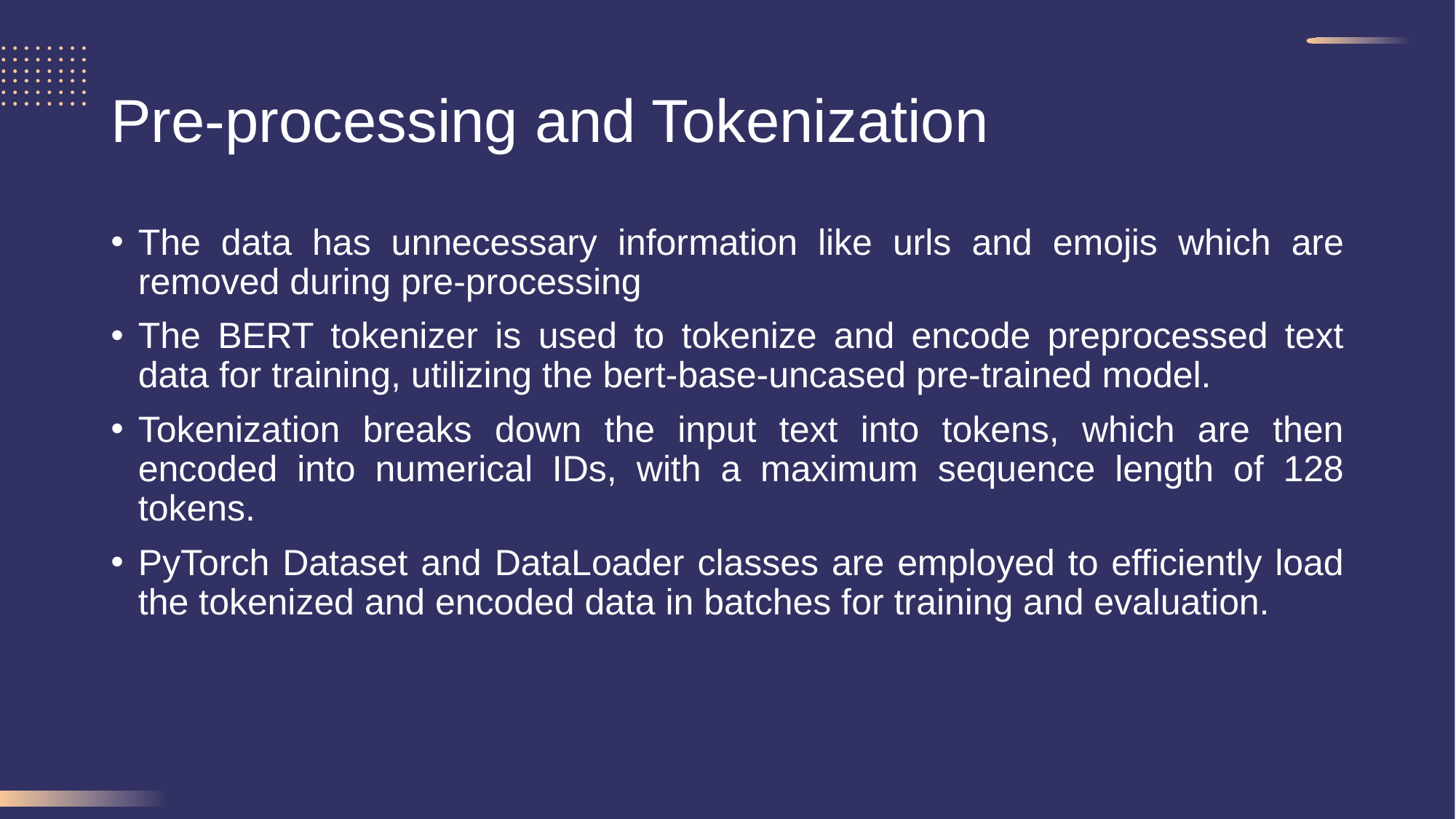

# Pre-processing and Tokenization
The data has unnecessary information like urls and emojis which are removed during pre-processing
The BERT tokenizer is used to tokenize and encode preprocessed text data for training, utilizing the bert-base-uncased pre-trained model.
Tokenization breaks down the input text into tokens, which are then encoded into numerical IDs, with a maximum sequence length of 128 tokens.
PyTorch Dataset and DataLoader classes are employed to efficiently load the tokenized and encoded data in batches for training and evaluation.